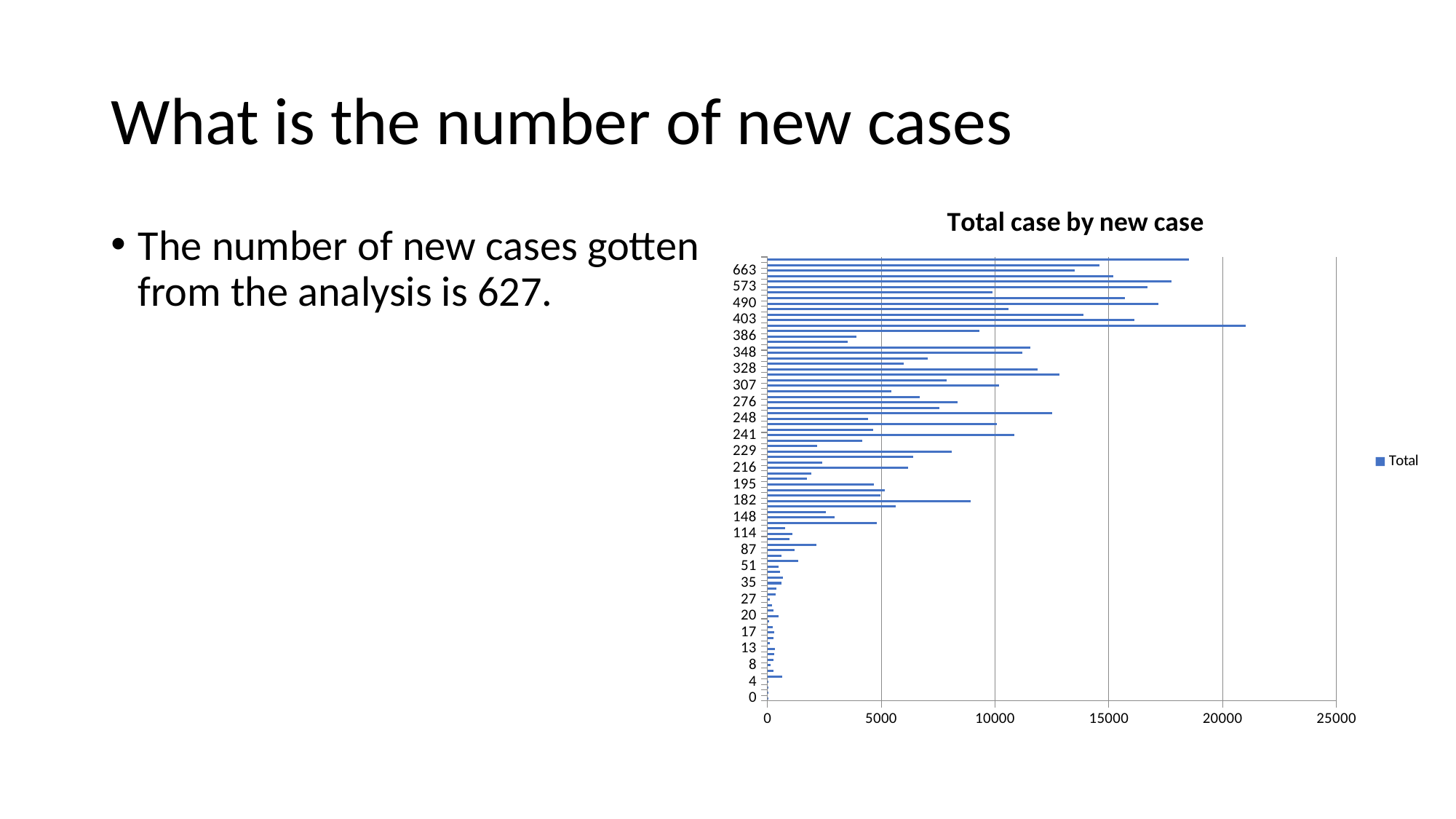

# What is the number of new cases

### Chart: Total case by new case

| Category |  |
|---|---|
| 0 | 38.0 |
| 1 | 6.0 |
| 3 | 15.0 |
| 4 | 12.0 |
| 5 | 635.0 |
| 6 | 274.0 |
| 8 | 139.0 |
| 10 | 260.0 |
| 12 | 288.0 |
| 13 | 318.0 |
| 14 | 111.0 |
| 16 | 254.0 |
| 17 | 305.0 |
| 18 | 232.0 |
| 19 | 65.0 |
| 20 | 474.0 |
| 22 | 276.0 |
| 25 | 209.0 |
| 27 | 97.0 |
| 30 | 373.0 |
| 34 | 407.0 |
| 35 | 616.0 |
| 38 | 666.0 |
| 48 | 541.0 |
| 51 | 493.0 |
| 64 | 1338.0 |
| 86 | 628.0 |
| 87 | 1183.0 |
| 91 | 2148.0 |
| 108 | 982.0 |
| 114 | 1096.0 |
| 117 | 783.0 |
| 146 | 4791.0 |
| 148 | 2954.0 |
| 170 | 2561.0 |
| 176 | 5632.0 |
| 182 | 8934.0 |
| 184 | 4975.0 |
| 193 | 5168.0 |
| 195 | 4682.0 |
| 196 | 1729.0 |
| 204 | 1933.0 |
| 216 | 6186.0 |
| 220 | 2391.0 |
| 226 | 6412.0 |
| 229 | 8087.0 |
| 238 | 2171.0 |
| 239 | 4155.0 |
| 241 | 10838.0 |
| 242 | 4645.0 |
| 245 | 10086.0 |
| 248 | 4403.0 |
| 260 | 12513.0 |
| 265 | 7545.0 |
| 276 | 8363.0 |
| 284 | 6696.0 |
| 288 | 5456.0 |
| 307 | 10181.0 |
| 313 | 7858.0 |
| 315 | 12828.0 |
| 328 | 11864.0 |
| 338 | 5970.0 |
| 339 | 7035.0 |
| 348 | 11186.0 |
| 350 | 11536.0 |
| 381 | 3530.0 |
| 386 | 3916.0 |
| 387 | 9321.0 |
| 389 | 21005.0 |
| 403 | 16112.0 |
| 409 | 13900.0 |
| 416 | 10597.0 |
| 490 | 17175.0 |
| 501 | 15709.0 |
| 553 | 9874.0 |
| 573 | 16685.0 |
| 587 | 17762.0 |
| 627 | 15208.0 |
| 663 | 13491.0 |
| 681 | 14581.0 |
| 745 | 18507.0 |
The number of new cases gotten from the analysis is 627.